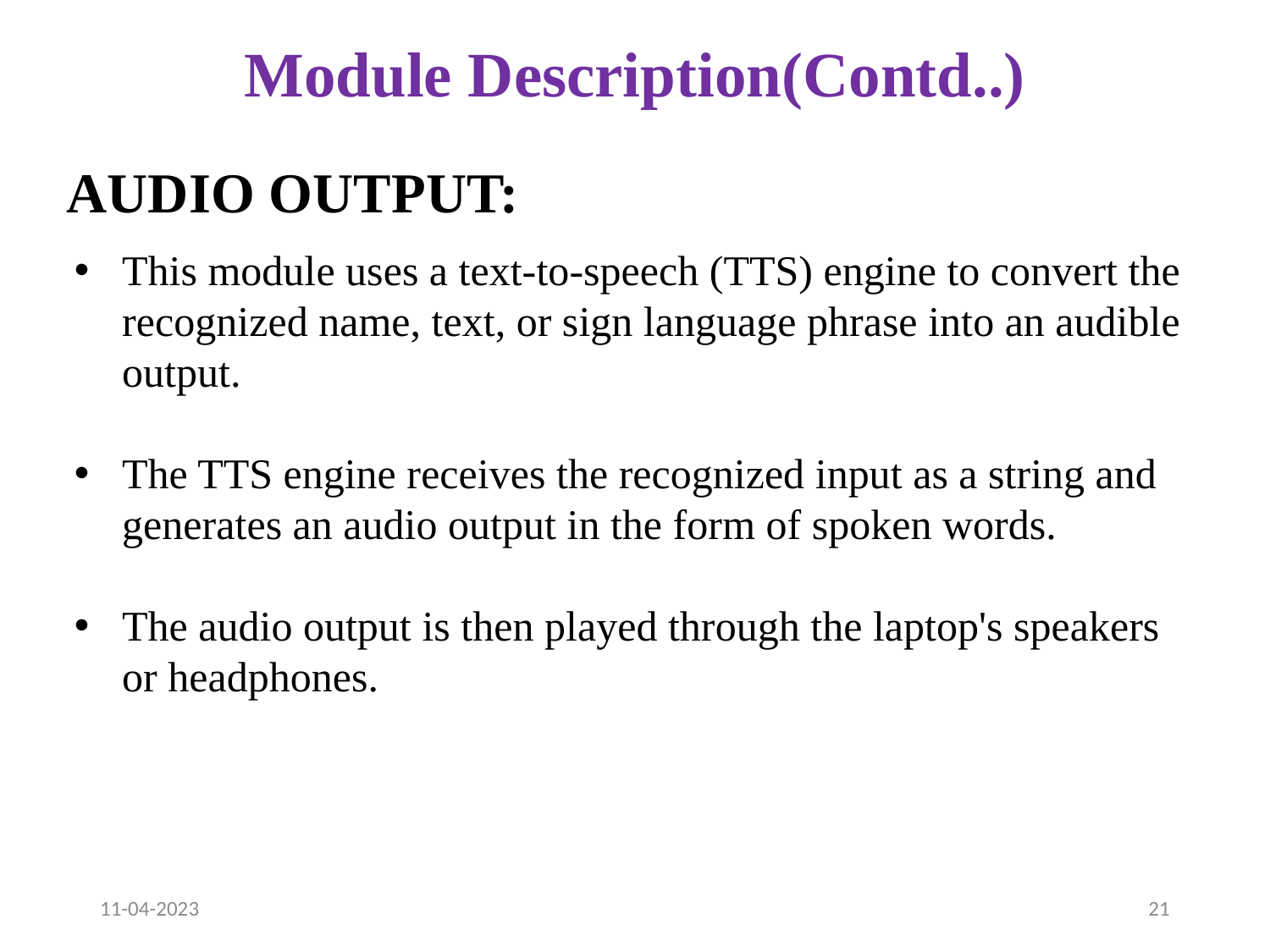

# Module Description(Contd..)
AUDIO OUTPUT:
This module uses a text-to-speech (TTS) engine to convert the recognized name, text, or sign language phrase into an audible output.

The TTS engine receives the recognized input as a string and generates an audio output in the form of spoken words.

The audio output is then played through the laptop's speakers or headphones.

11-04-2023
21